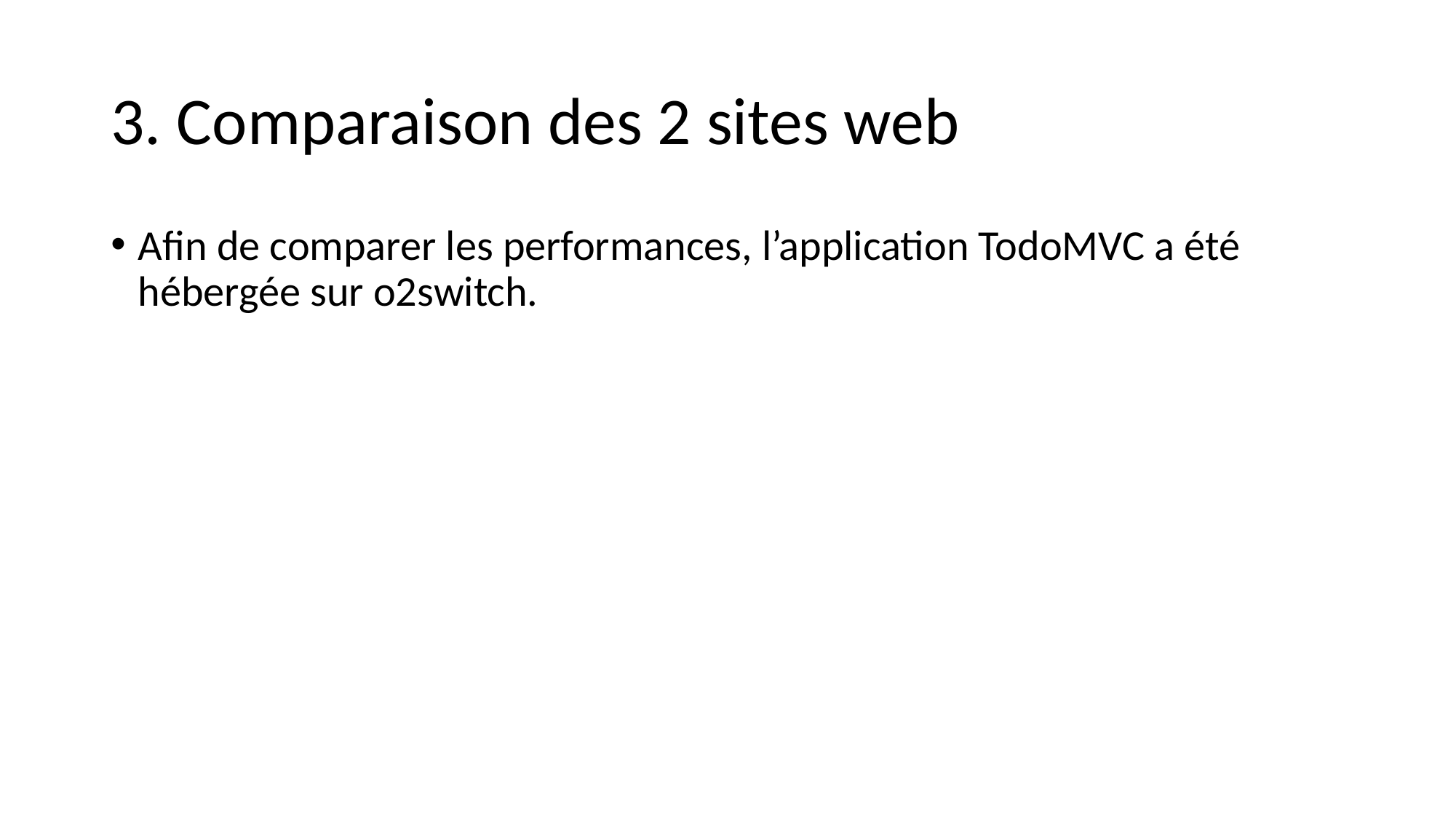

# 3. Comparaison des 2 sites web
Afin de comparer les performances, l’application TodoMVC a été hébergée sur o2switch.